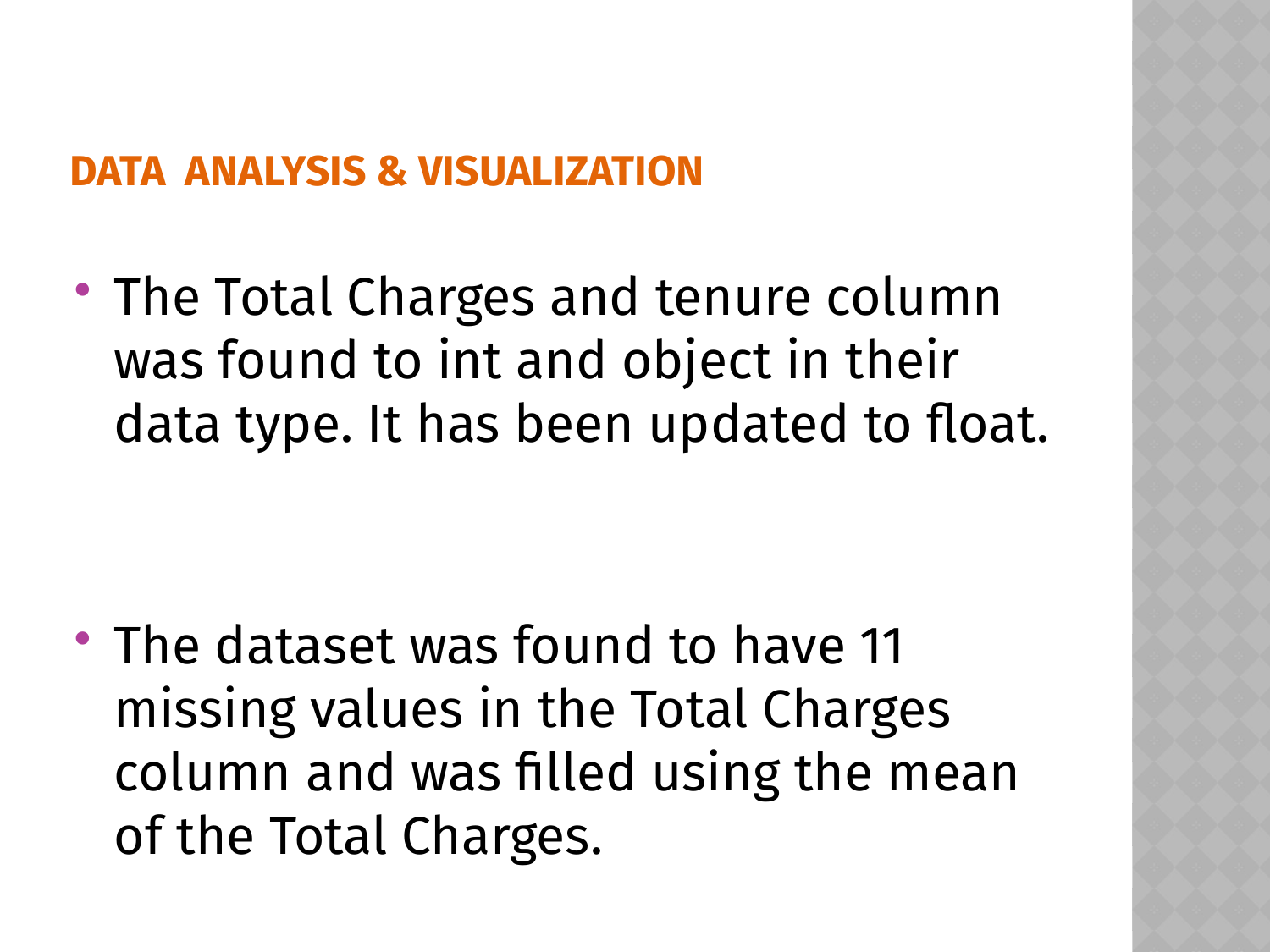

# Data  analysis & visualization
The Total Charges and tenure column was found to int and object in their data type. It has been updated to float.

The dataset was found to have 11 missing values in the Total Charges column and was filled using the mean of the Total Charges.